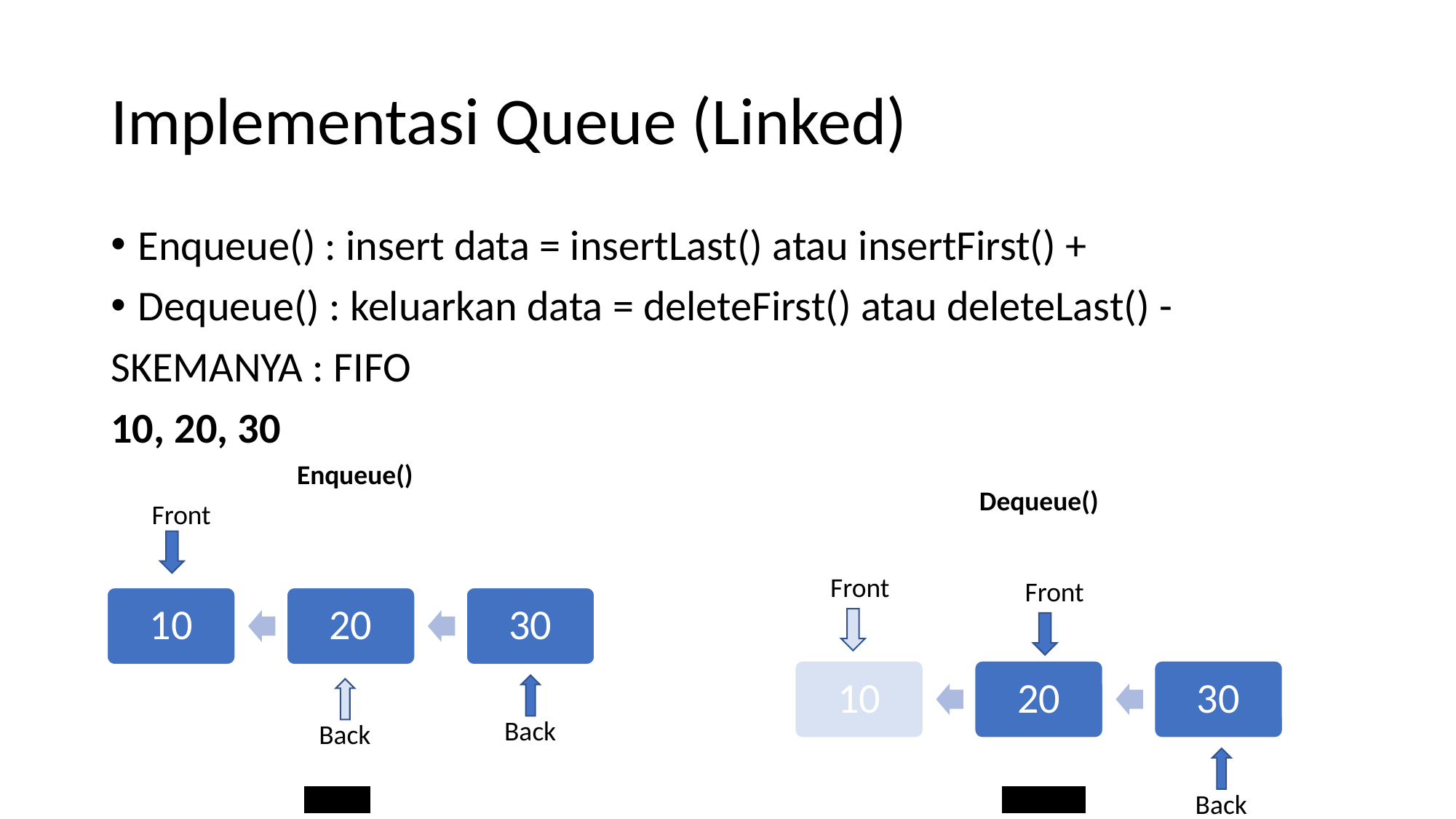

# Implementasi Queue (Linked)
Enqueue() : insert data = insertLast() atau insertFirst() +
Dequeue() : keluarkan data = deleteFirst() atau deleteLast() -
SKEMANYA : FIFO
10, 20, 30

Enqueue()
Dequeue()
Front

Front
Front

10
20
30

10
20
30

Back
Back

inLast
delFirst
Back